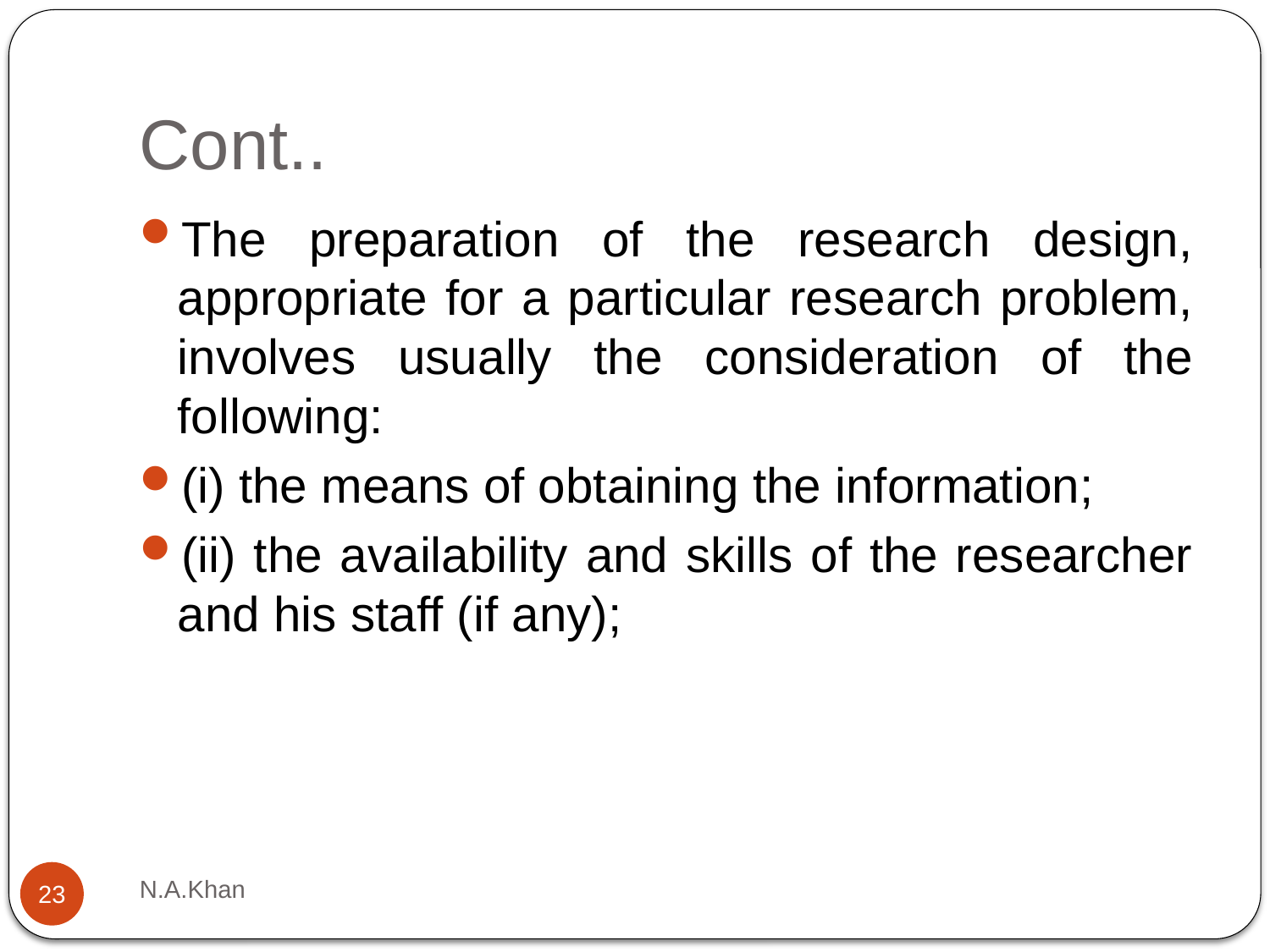

# Cont..
The preparation of the research design, appropriate for a particular research problem, involves usually the consideration of the following:
(i) the means of obtaining the information;
(ii) the availability and skills of the researcher and his staff (if any);

N.A.Khan
23